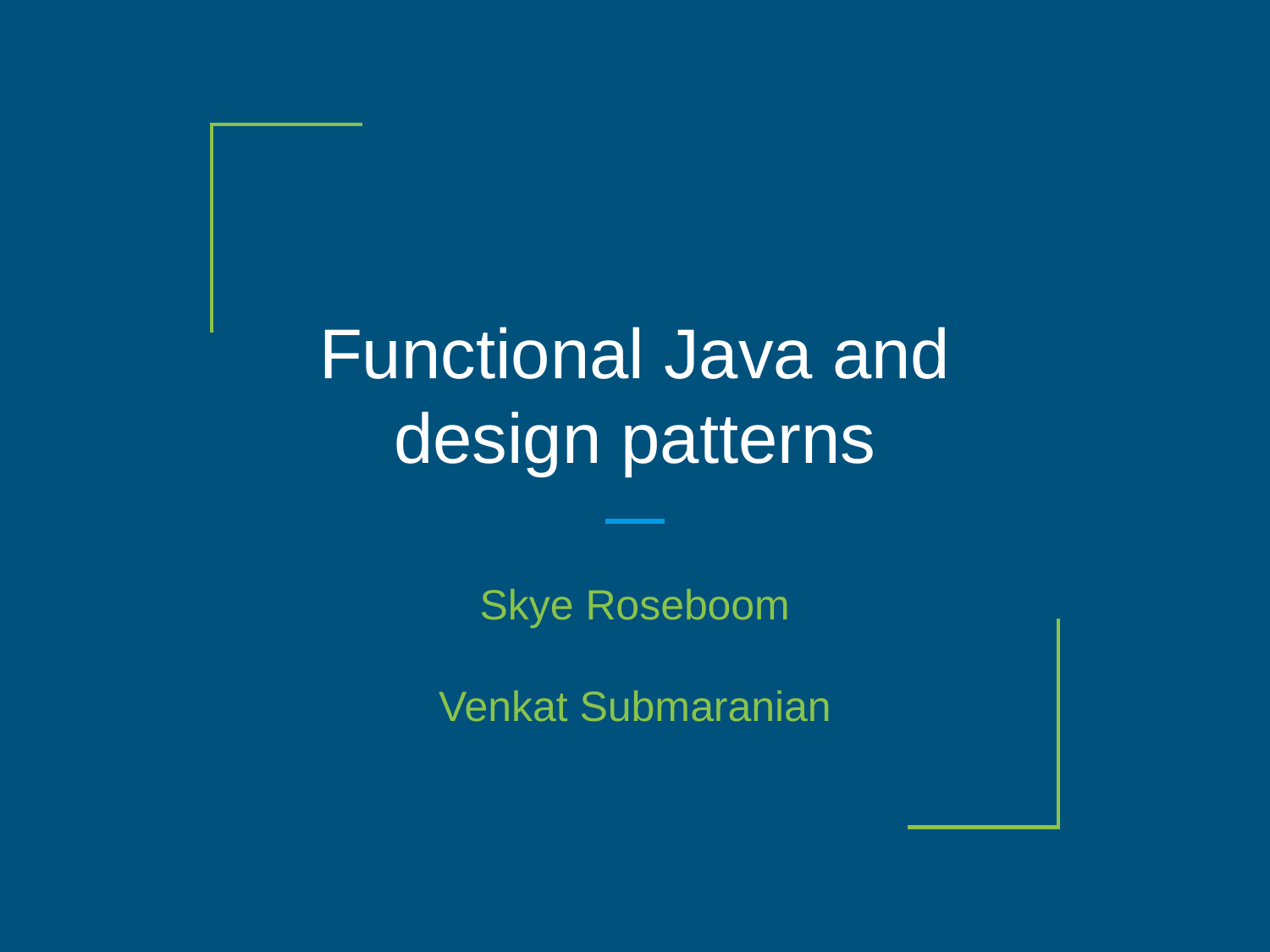

# Functional Java and design patterns
Skye Roseboom

Venkat Submaranian